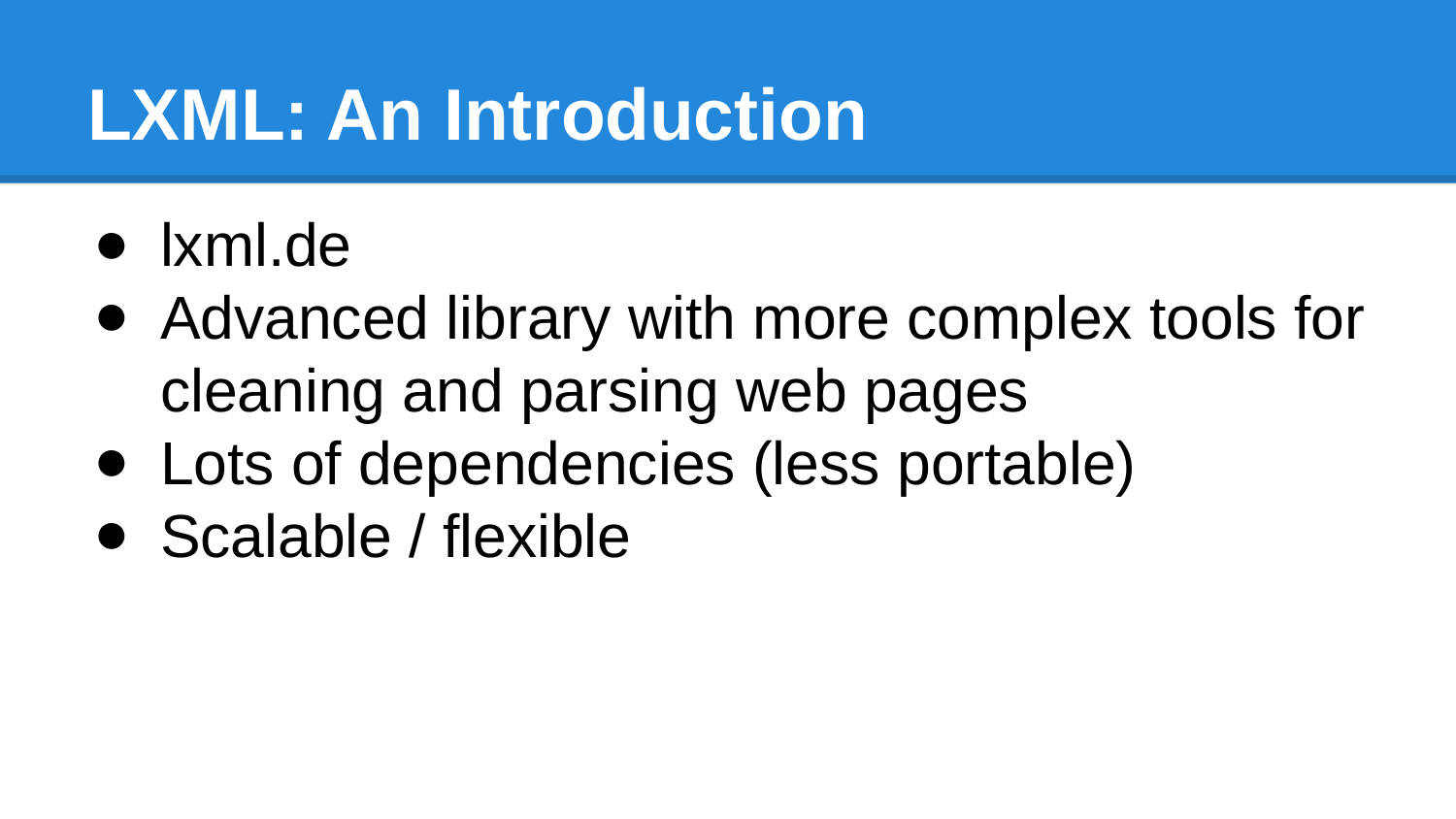

# LXML: An Introduction
lxml.de
Advanced library with more complex tools for cleaning and parsing web pages
Lots of dependencies (less portable)
Scalable / flexible